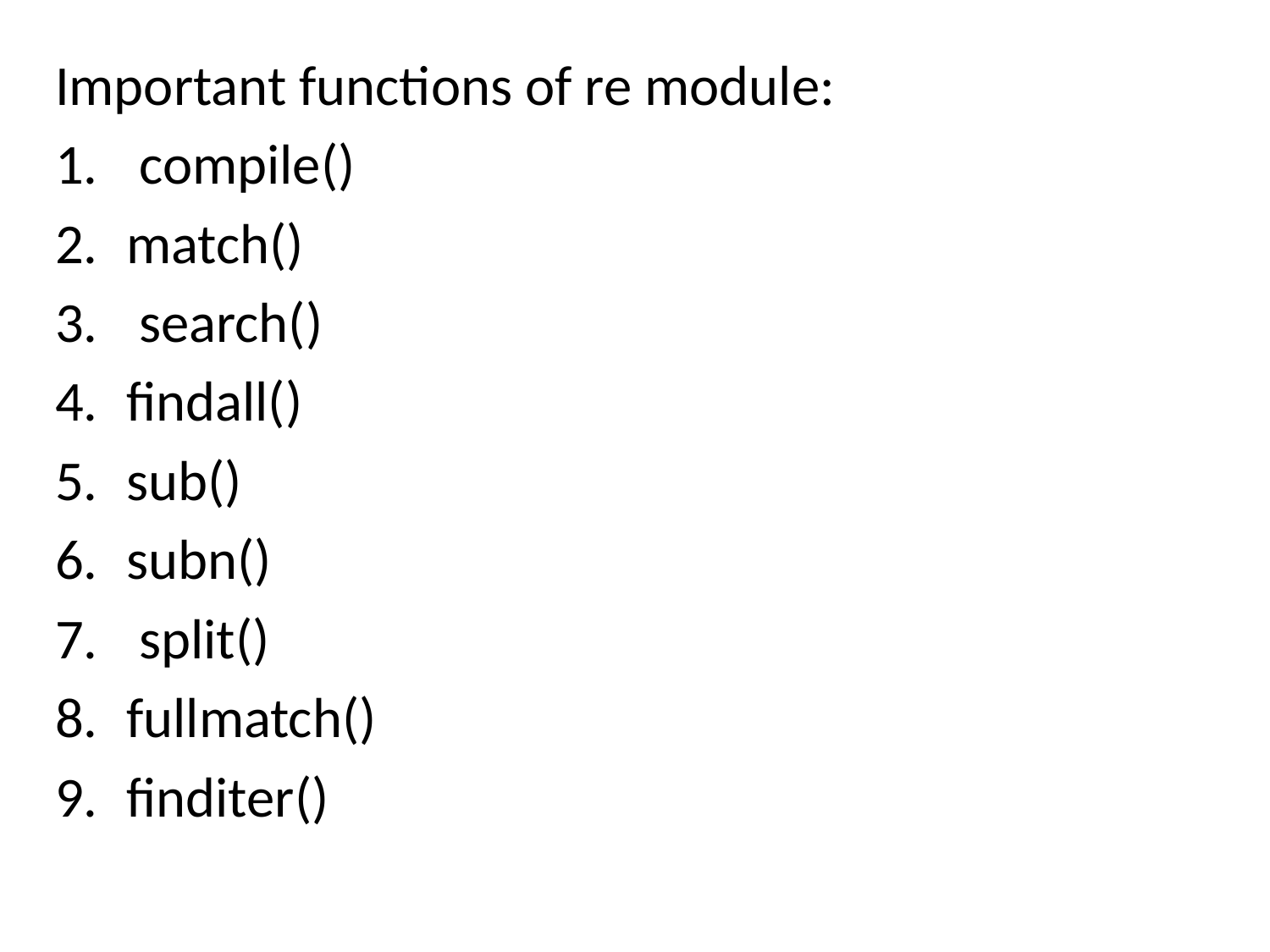

Important functions of re module:
 compile()
match()
 search()
findall()
sub()
subn()
 split()
fullmatch()
finditer()